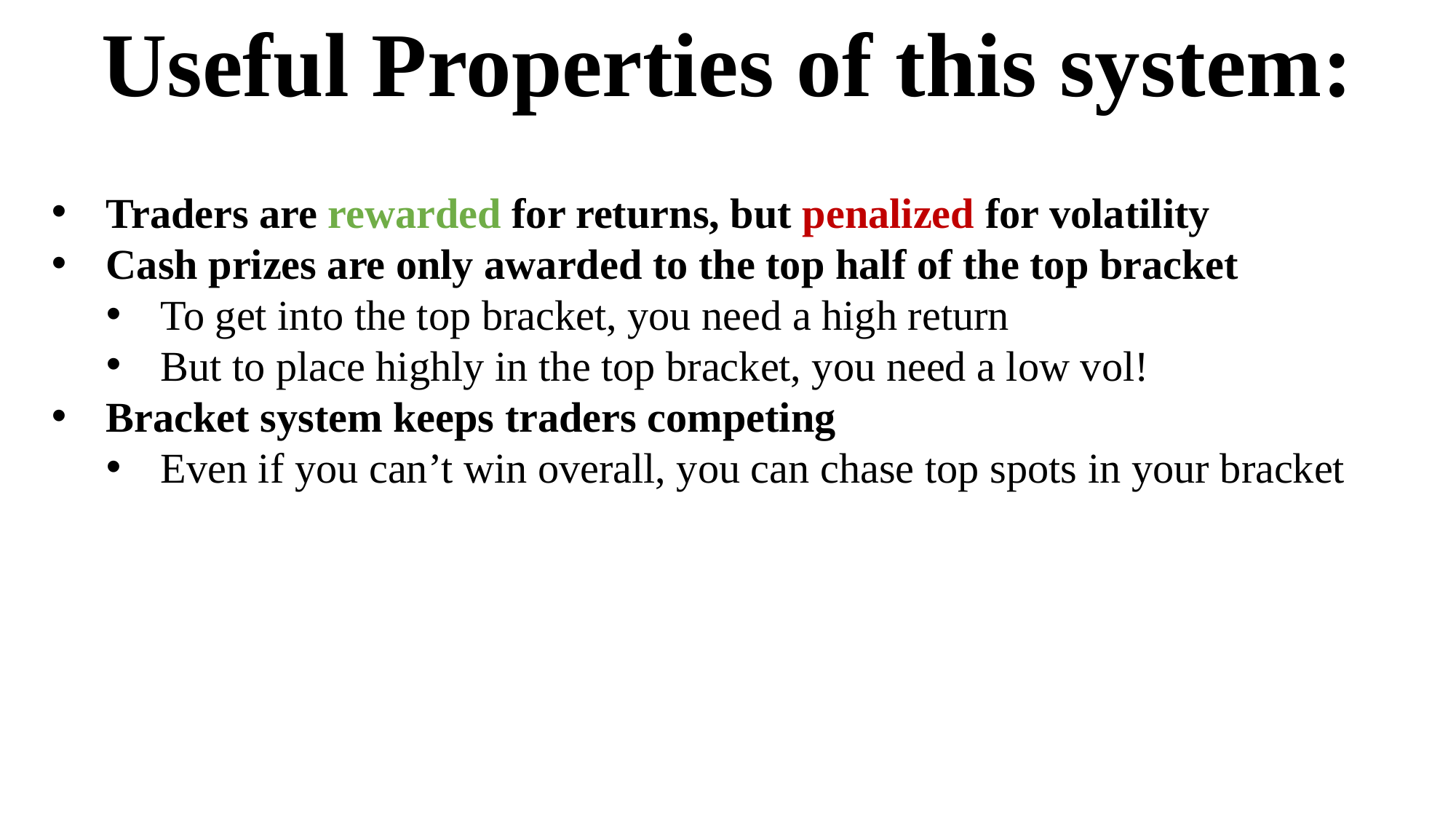

Useful Properties of this system:
Traders are rewarded for returns, but penalized for volatility
Cash prizes are only awarded to the top half of the top bracket
To get into the top bracket, you need a high return
But to place highly in the top bracket, you need a low vol!
Bracket system keeps traders competing
Even if you can’t win overall, you can chase top spots in your bracket